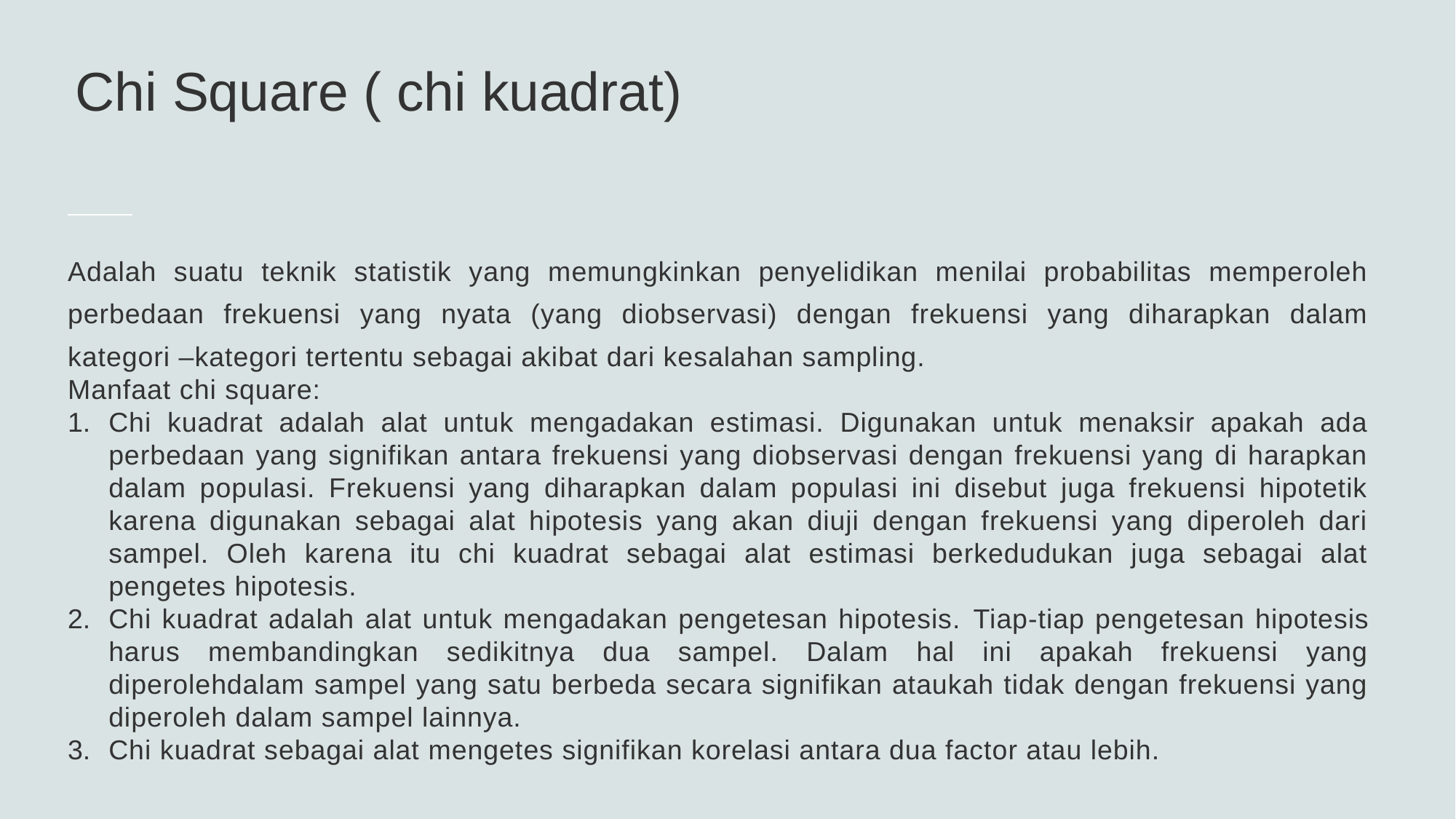

# Chi Square ( chi kuadrat)
Adalah suatu teknik statistik yang memungkinkan penyelidikan menilai probabilitas memperoleh perbedaan frekuensi yang nyata (yang diobservasi) dengan frekuensi yang diharapkan dalam kategori –kategori tertentu sebagai akibat dari kesalahan sampling.
Manfaat chi square:
Chi kuadrat adalah alat untuk mengadakan estimasi. Digunakan untuk menaksir apakah ada perbedaan yang signifikan antara frekuensi yang diobservasi dengan frekuensi yang di harapkan dalam populasi. Frekuensi yang diharapkan dalam populasi ini disebut juga frekuensi hipotetik karena digunakan sebagai alat hipotesis yang akan diuji dengan frekuensi yang diperoleh dari sampel. Oleh karena itu chi kuadrat sebagai alat estimasi berkedudukan juga sebagai alat pengetes hipotesis.
Chi kuadrat adalah alat untuk mengadakan pengetesan hipotesis. Tiap-tiap pengetesan hipotesis harus membandingkan sedikitnya dua sampel. Dalam hal ini apakah frekuensi yang diperolehdalam sampel yang satu berbeda secara signifikan ataukah tidak dengan frekuensi yang diperoleh dalam sampel lainnya.
Chi kuadrat sebagai alat mengetes signifikan korelasi antara dua factor atau lebih.